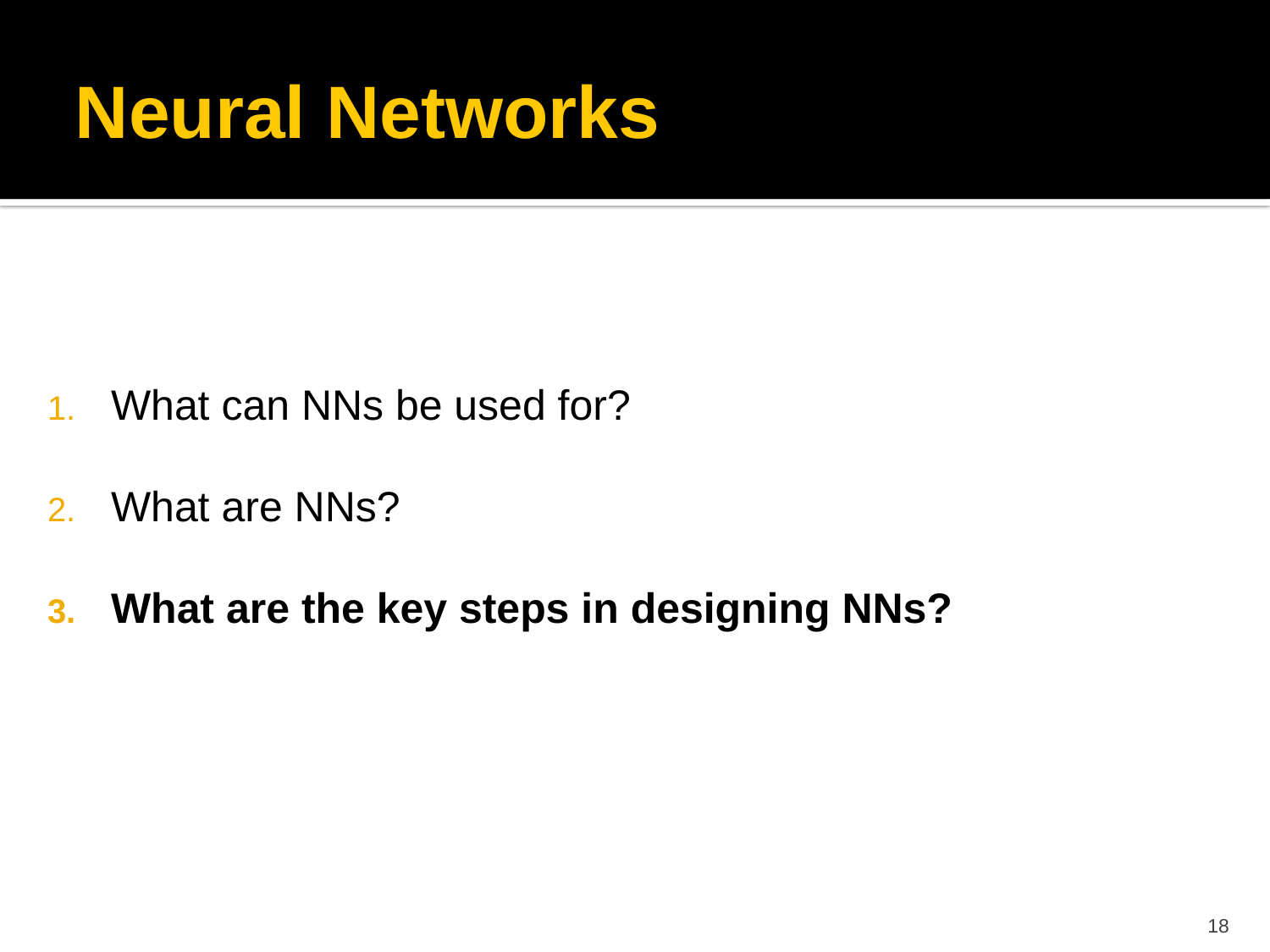

# Neural Networks
What can NNs be used for?

What are NNs?

What are the key steps in designing NNs?

18